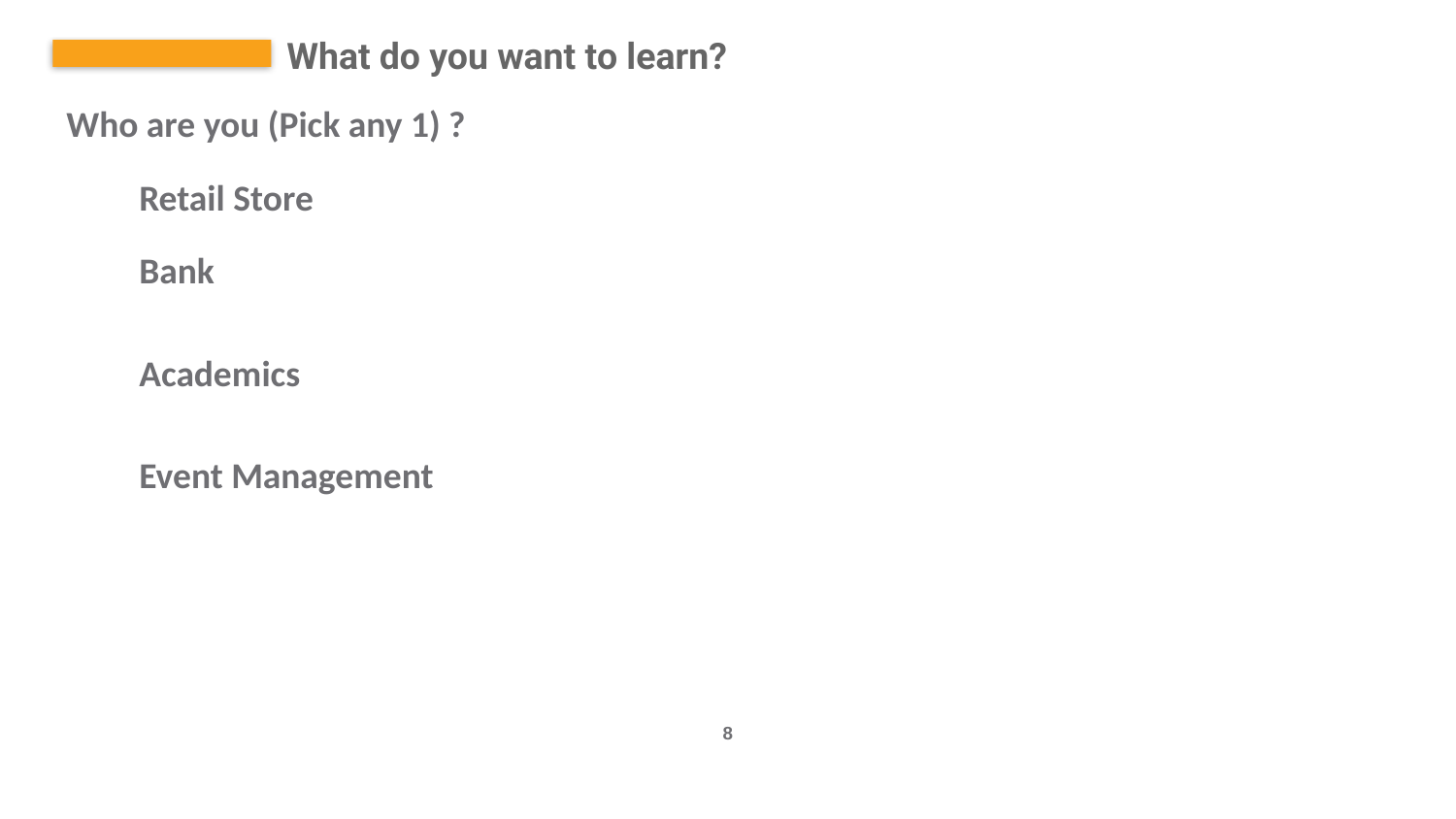

What do you want to learn?
| Who are you (Pick any 1) ? Retail Store Bank |
| --- |
|  |
| Academics |
|  |
| Event Management |